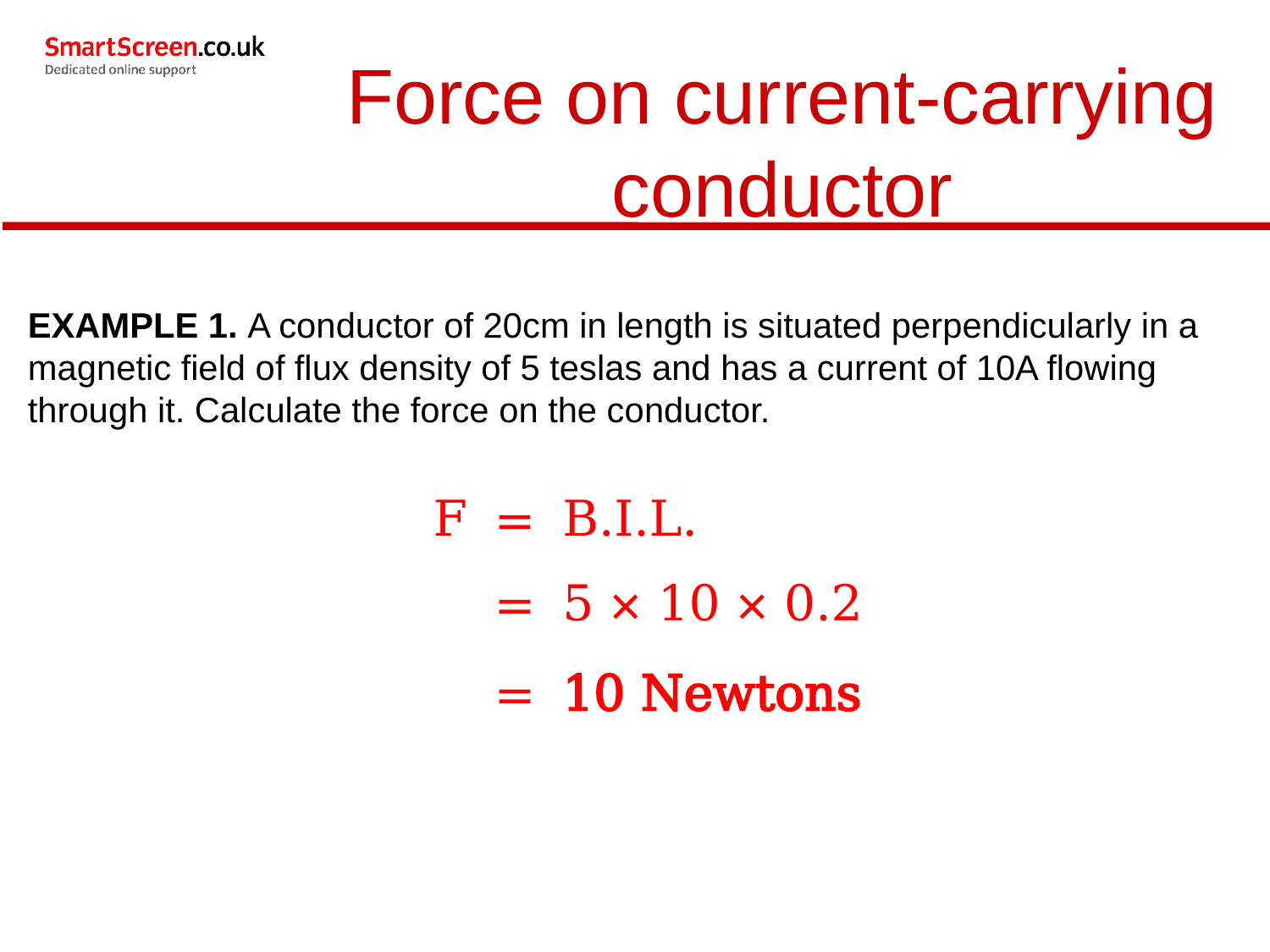

Force on current-carrying conductor

EXAMPLE 1. A conductor of 20cm in length is situated perpendicularly in a magnetic field of flux density of 5 teslas and has a current of 10A flowing through it. Calculate the force on the conductor.
| F | = | B.I.L. |
| --- | --- | --- |
|  | = | 5 × 10 × 0.2 |
| --- | --- | --- |
|  | = | 10 Newtons |
| --- | --- | --- |